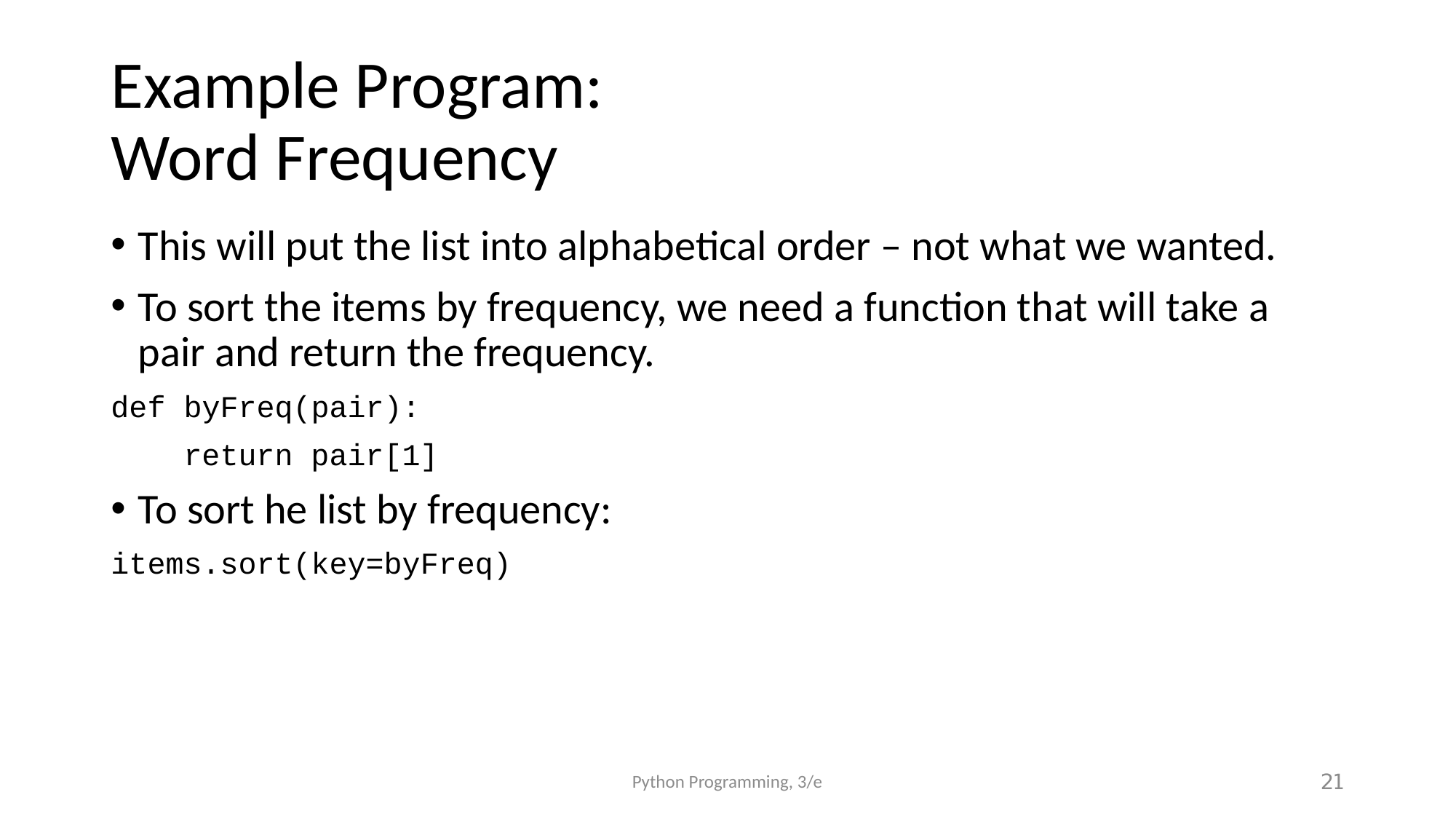

# Example Program: Word Frequency
This will put the list into alphabetical order – not what we wanted.
To sort the items by frequency, we need a function that will take a pair and return the frequency.
def byFreq(pair):
    return pair[1]
To sort he list by frequency:
items.sort(key=byFreq)
Python Programming, 3/e
21